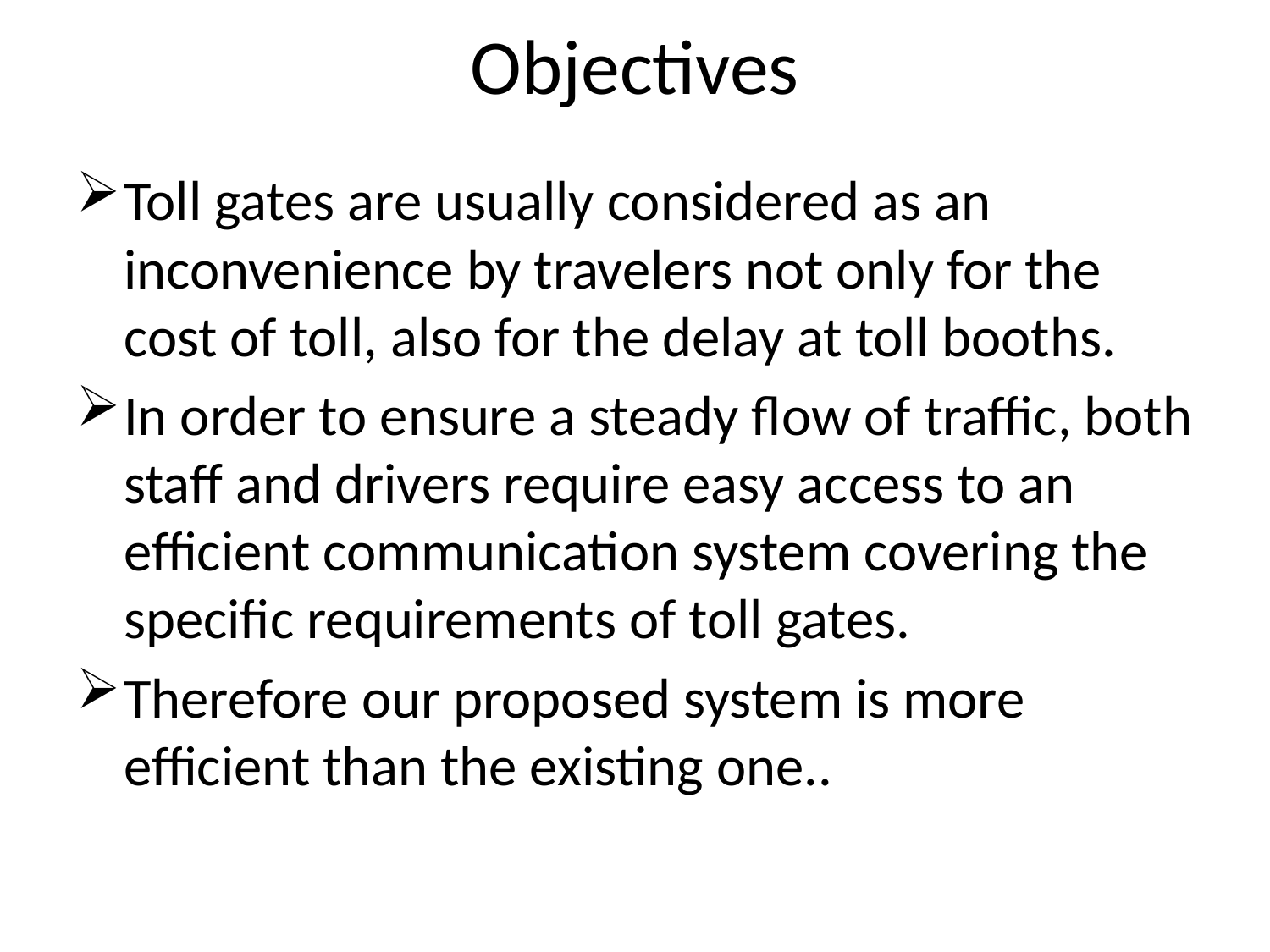

# Objectives
Toll gates are usually considered as an inconvenience by travelers not only for the cost of toll, also for the delay at toll booths.
In order to ensure a steady flow of traffic, both staff and drivers require easy access to an efficient communication system covering the specific requirements of toll gates.
Therefore our proposed system is more efficient than the existing one..